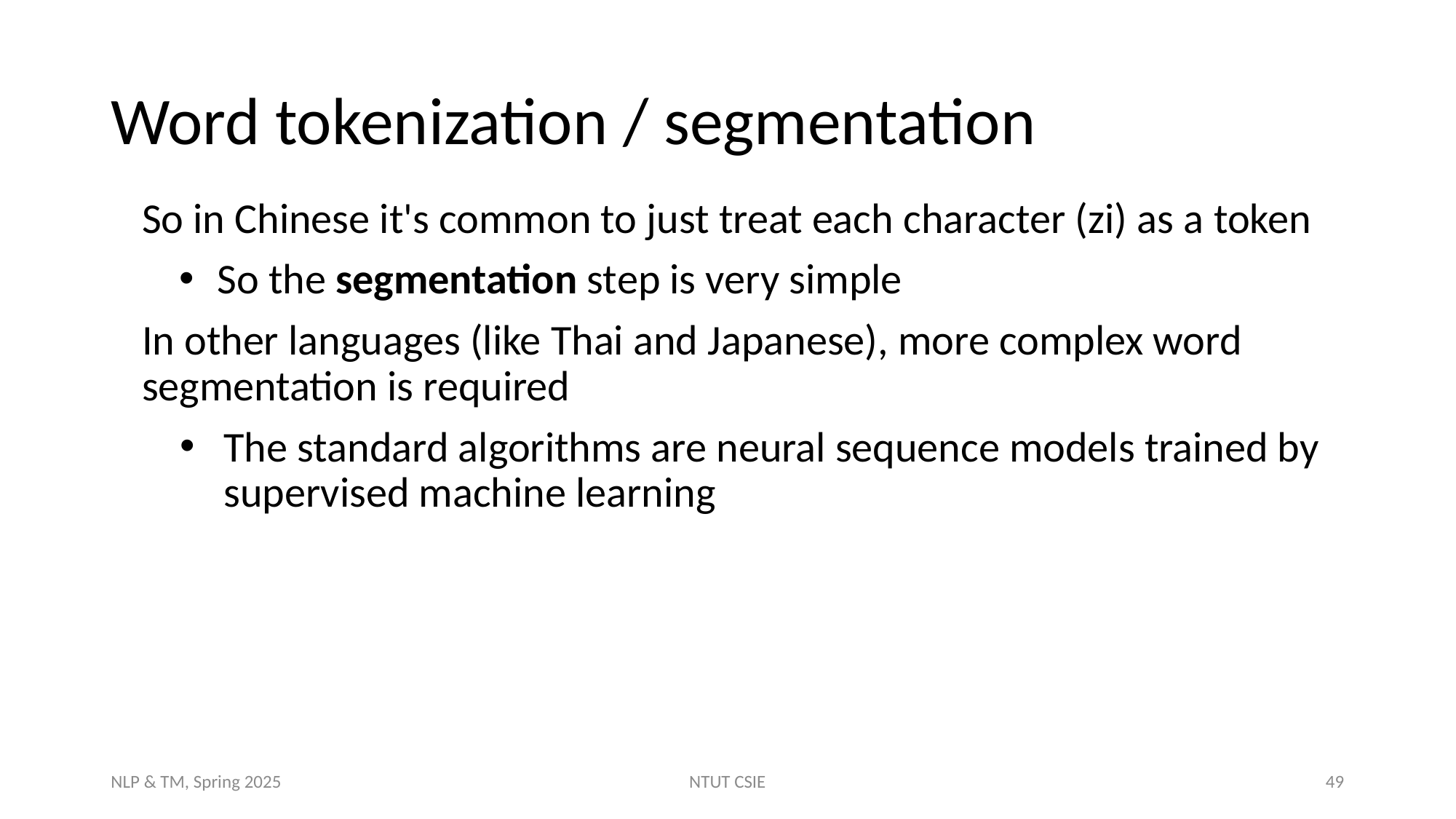

# Word tokenization / segmentation
So in Chinese it's common to just treat each character (zi) as a token
So the segmentation step is very simple
In other languages (like Thai and Japanese), more complex word segmentation is required
The standard algorithms are neural sequence models trained by supervised machine learning
NLP & TM, Spring 2025
NTUT CSIE
49